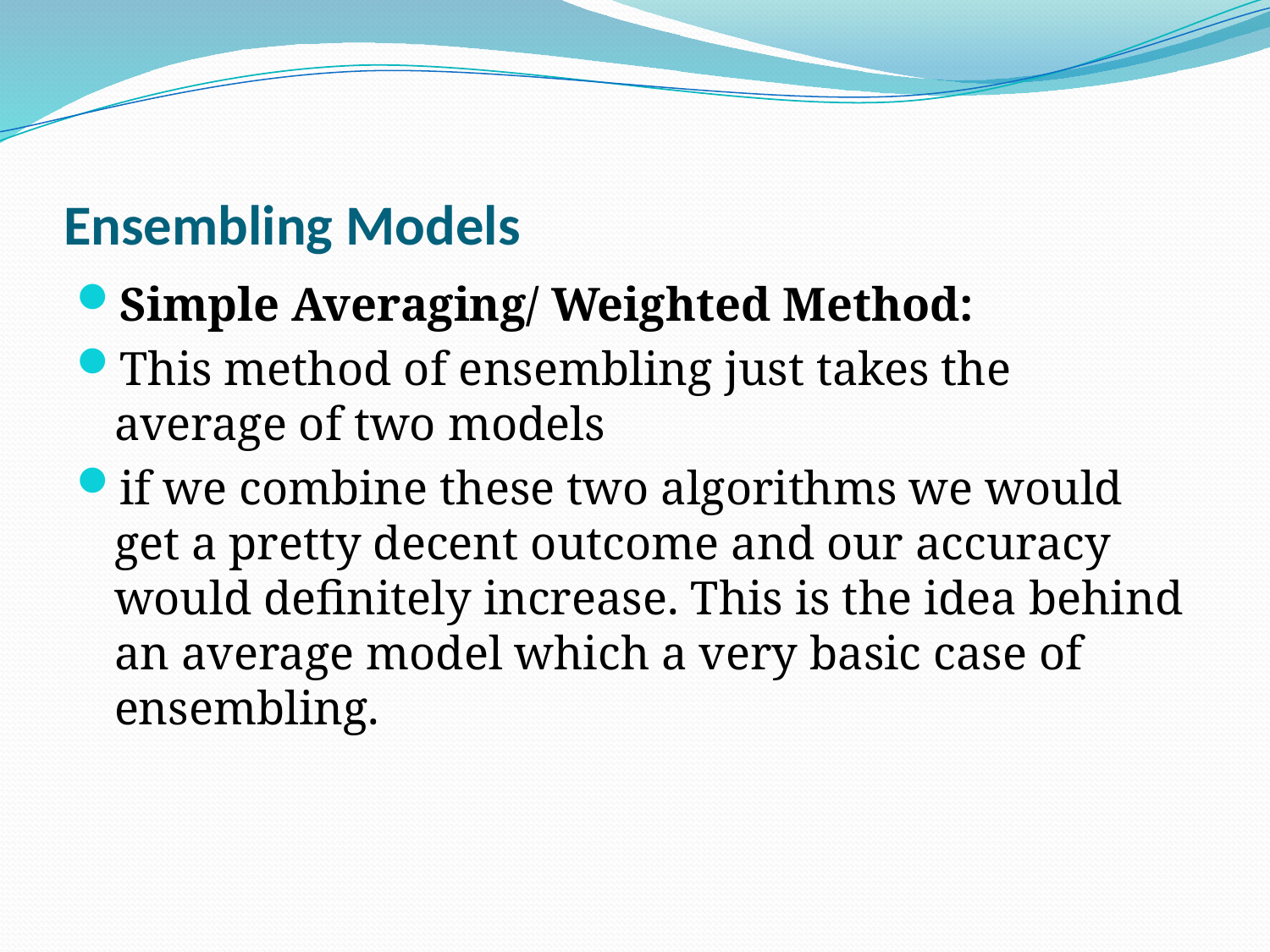

# Ensembling Models
Simple Averaging/ Weighted Method:
This method of ensembling just takes the average of two models
if we combine these two algorithms we would get a pretty decent outcome and our accuracy would definitely increase. This is the idea behind an average model which a very basic case of ensembling.